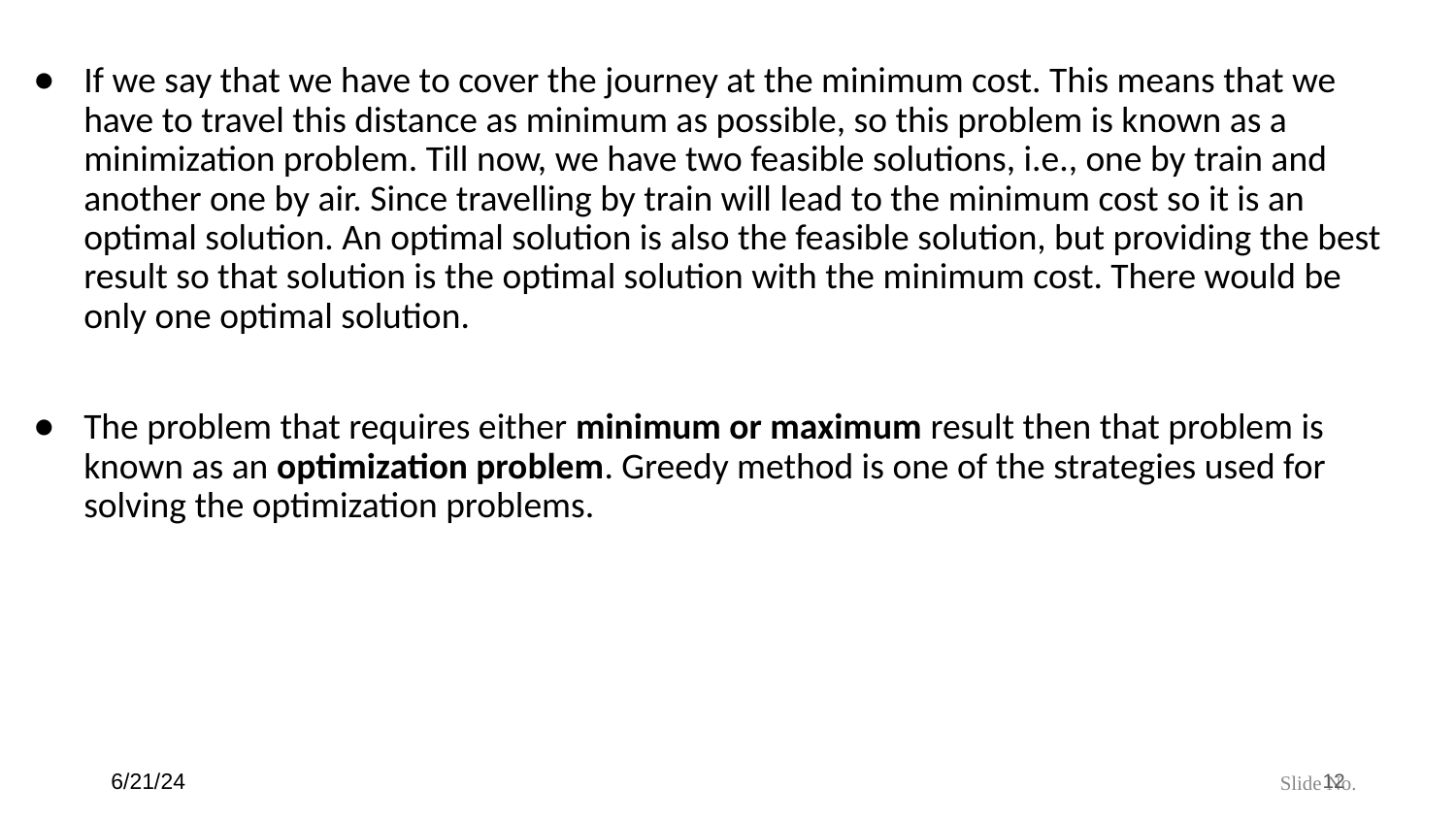

If we say that we have to cover the journey at the minimum cost. This means that we have to travel this distance as minimum as possible, so this problem is known as a minimization problem. Till now, we have two feasible solutions, i.e., one by train and another one by air. Since travelling by train will lead to the minimum cost so it is an optimal solution. An optimal solution is also the feasible solution, but providing the best result so that solution is the optimal solution with the minimum cost. There would be only one optimal solution.

The problem that requires either minimum or maximum result then that problem is known as an optimization problem. Greedy method is one of the strategies used for solving the optimization problems.

6/21/24
12
Slide No.